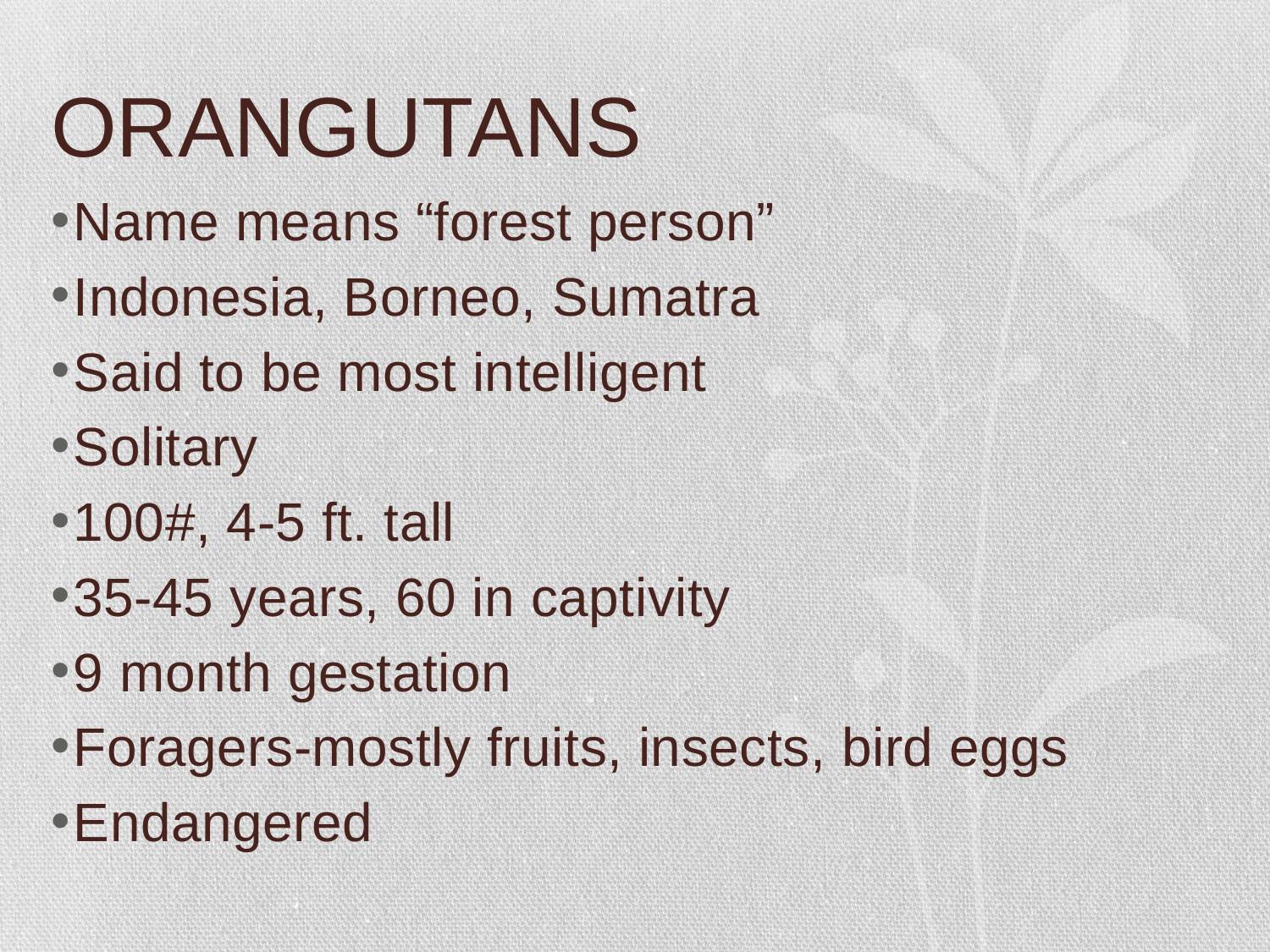

# ORANGUTANS
Name means “forest person”
Indonesia, Borneo, Sumatra
Said to be most intelligent
Solitary
100#, 4-5 ft. tall
35-45 years, 60 in captivity
9 month gestation
Foragers-mostly fruits, insects, bird eggs
Endangered